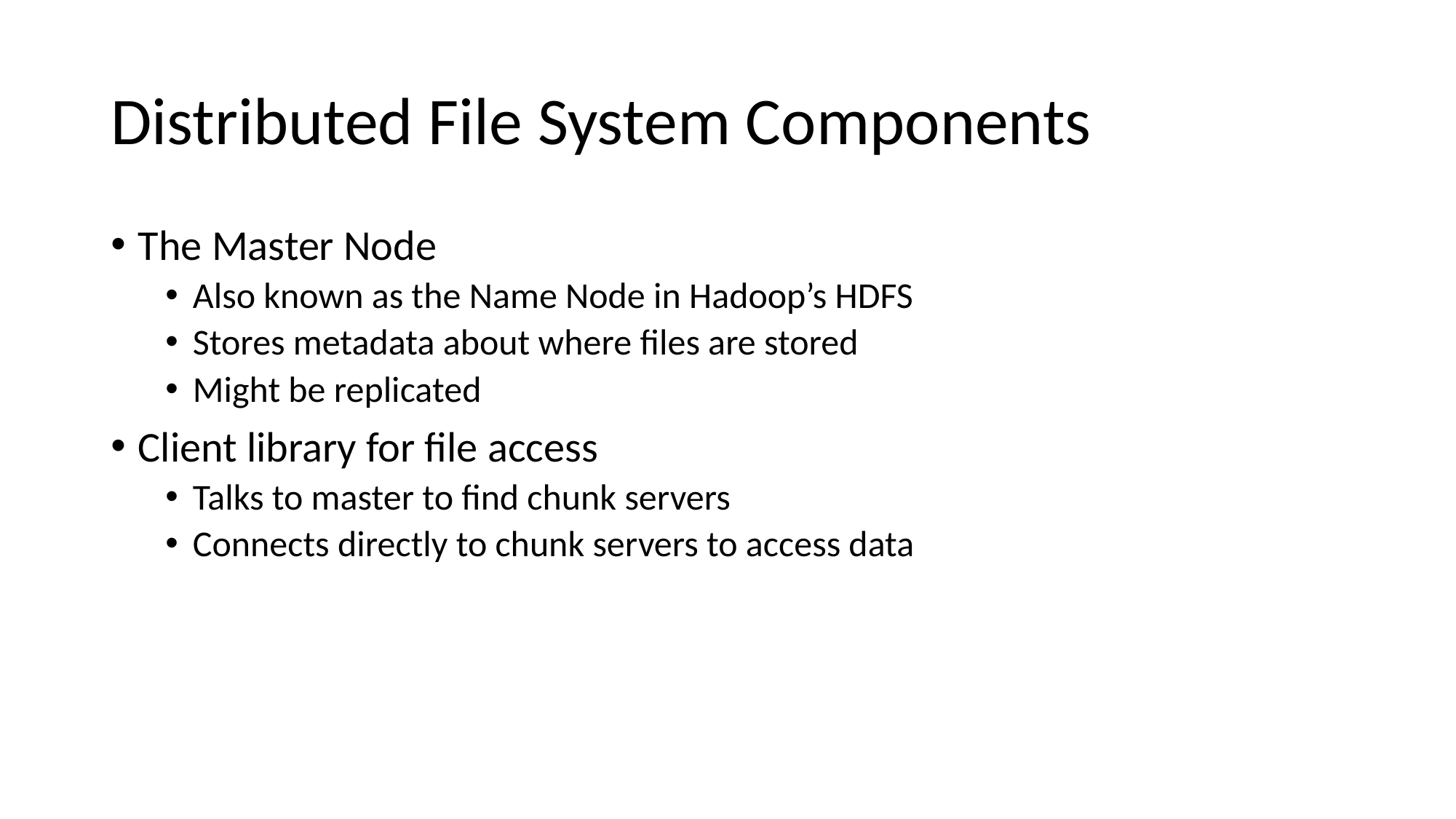

# Distributed File System Components
The Master Node
Also known as the Name Node in Hadoop’s HDFS
Stores metadata about where files are stored
Might be replicated
Client library for file access
Talks to master to find chunk servers
Connects directly to chunk servers to access data